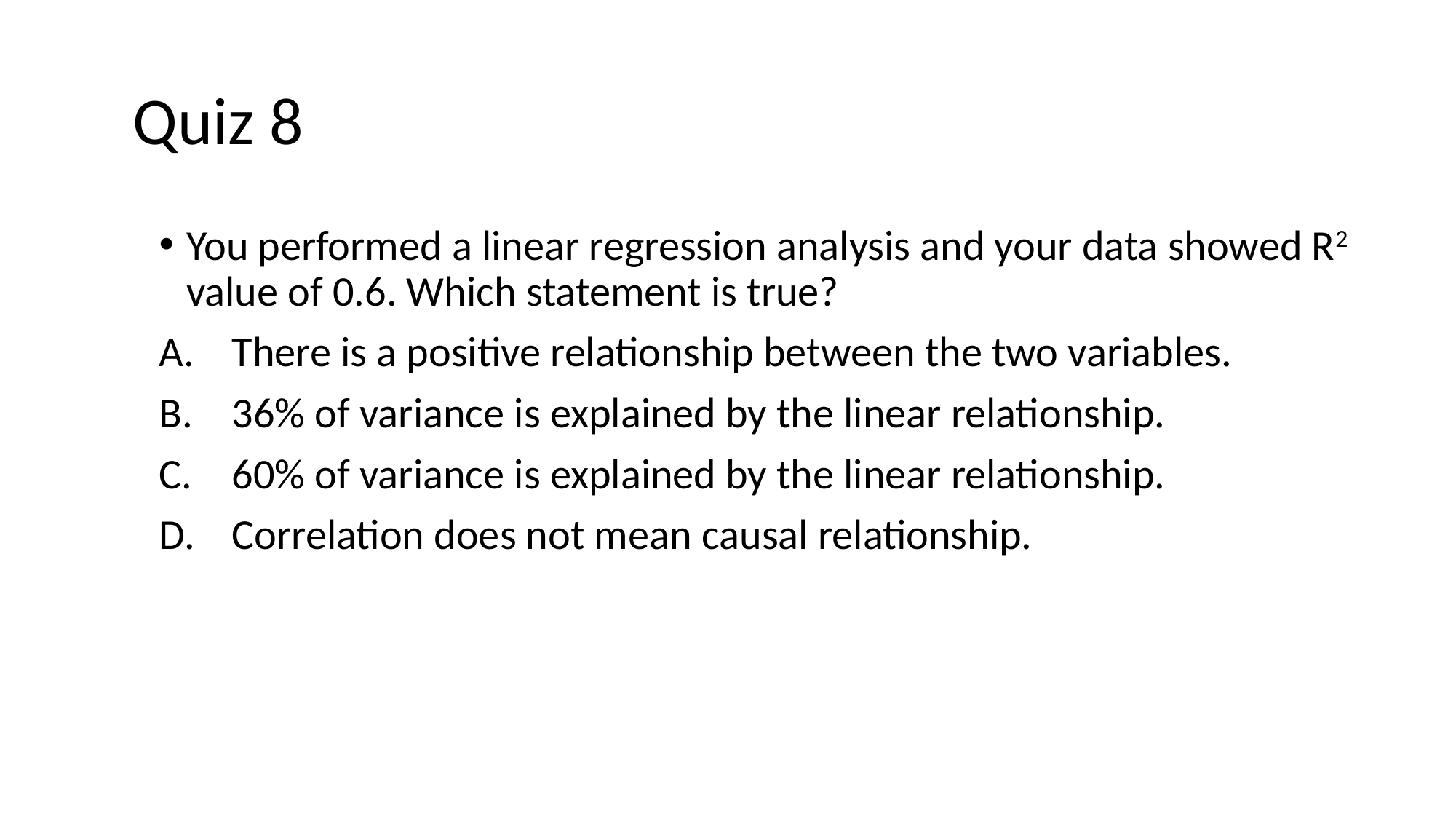

# Quiz 8
You performed a linear regression analysis and your data showed R2 value of 0.6. Which statement is true?
There is a positive relationship between the two variables.
36% of variance is explained by the linear relationship.
60% of variance is explained by the linear relationship.
Correlation does not mean causal relationship.